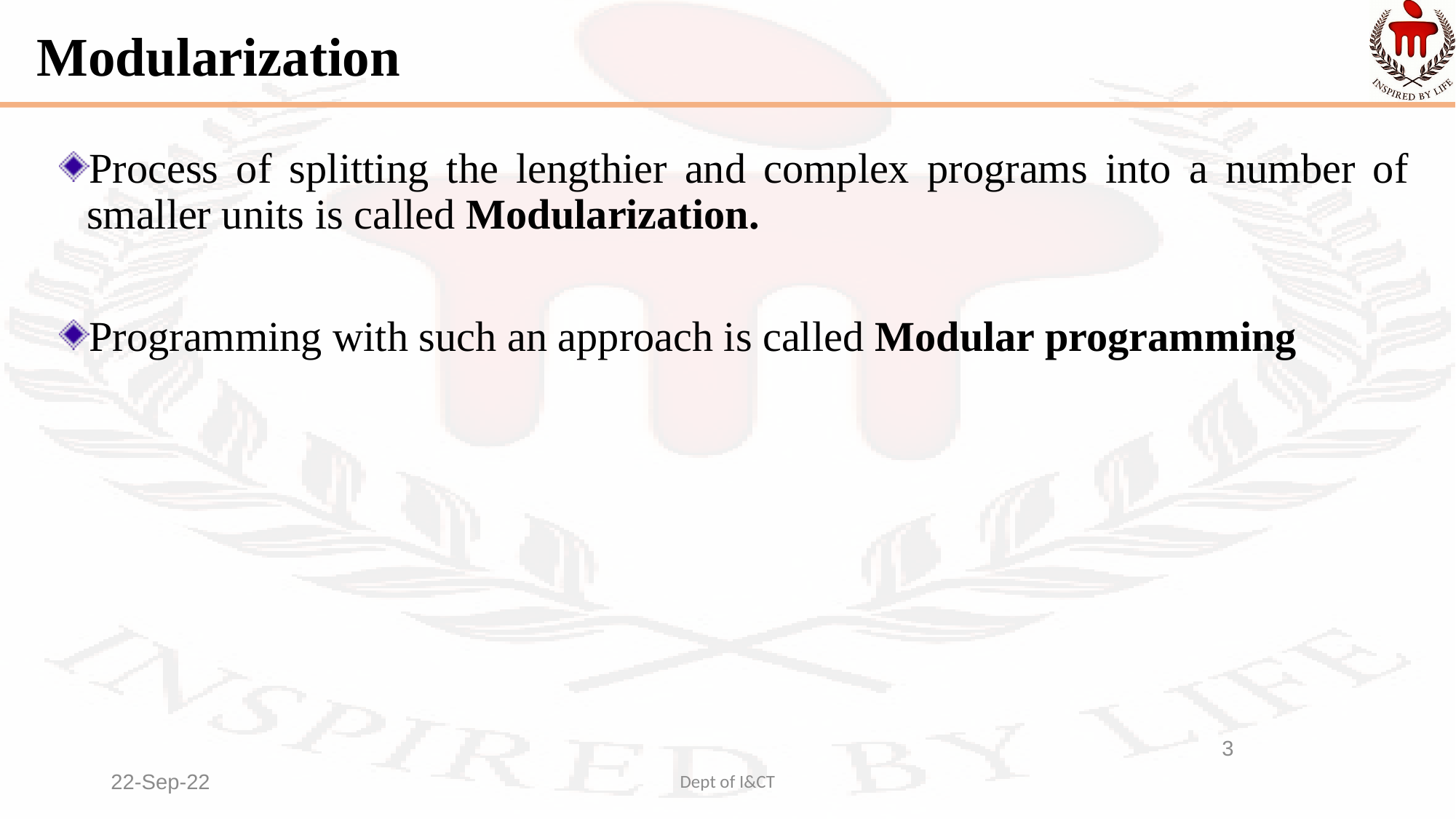

# Modularization
Process of splitting the lengthier and complex programs into a number of smaller units is called Modularization.

Programming with such an approach is called Modular programming
3
22-Sep-22
Dept of I&CT